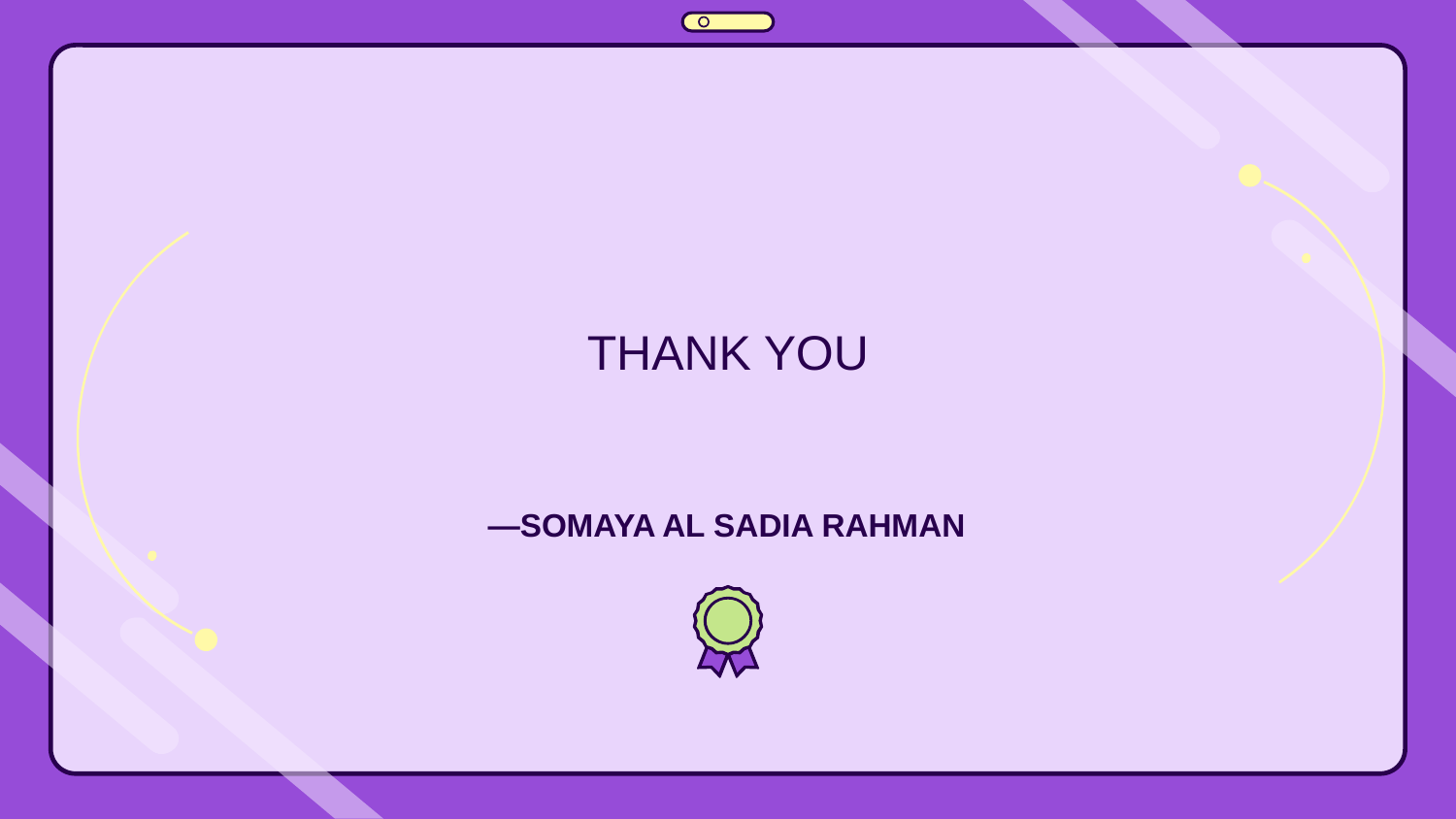

THANK YOU
# —SOMAYA AL SADIA RAHMAN